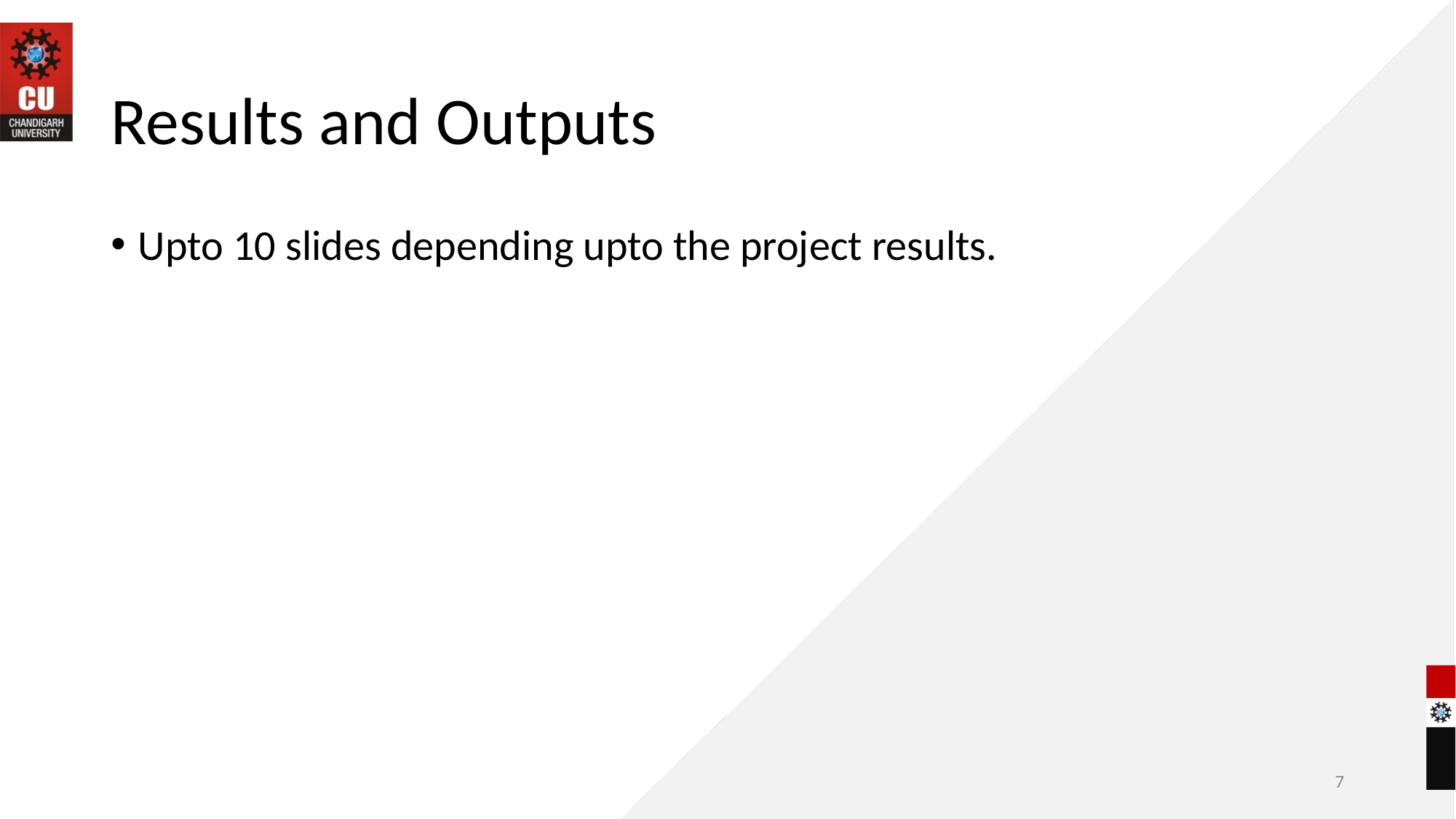

# Results and Outputs
Upto 10 slides depending upto the project results.
7